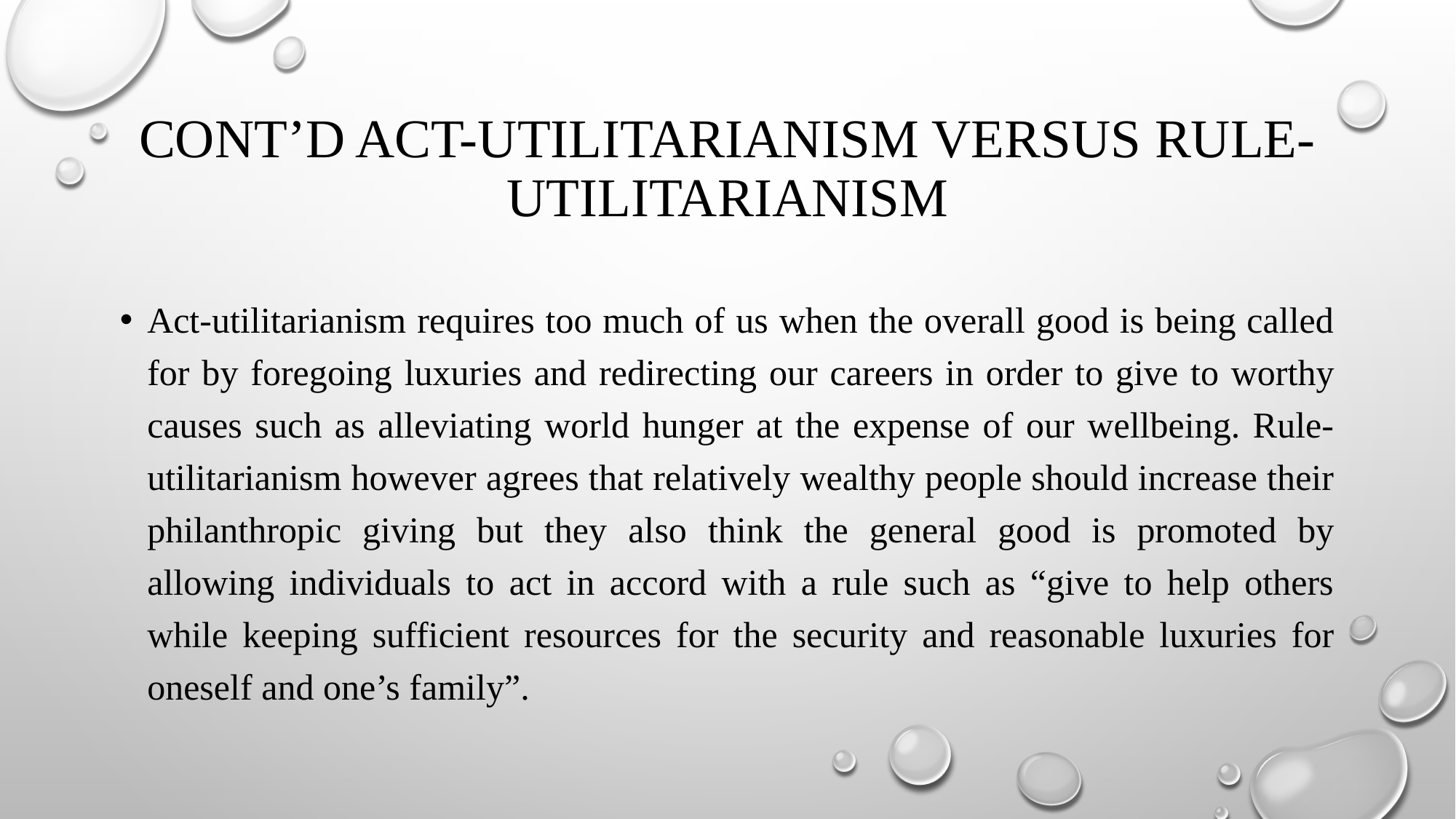

# Cont’d Act-utilitarianism versus rule-utilitarianism
Act-utilitarianism requires too much of us when the overall good is being called for by foregoing luxuries and redirecting our careers in order to give to worthy causes such as alleviating world hunger at the expense of our wellbeing. Rule-utilitarianism however agrees that relatively wealthy people should increase their philanthropic giving but they also think the general good is promoted by allowing individuals to act in accord with a rule such as “give to help others while keeping sufficient resources for the security and reasonable luxuries for oneself and one’s family”.